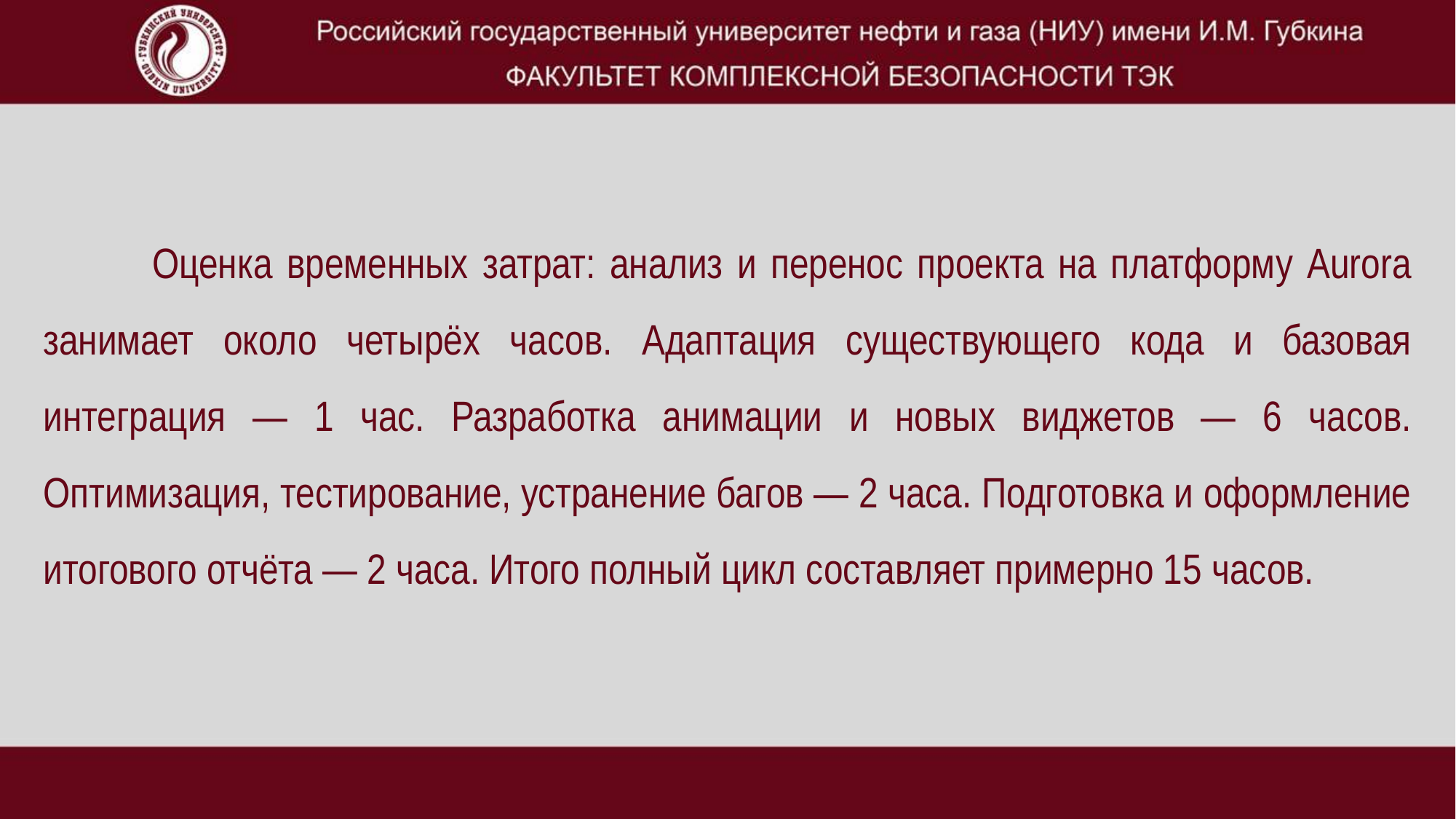

Оценка временных затрат: анализ и перенос проекта на платформу Aurora занимает около четырёх часов. Адаптация существующего кода и базовая интеграция — 1 час. Разработка анимации и новых виджетов — 6 часов. Оптимизация, тестирование, устранение багов — 2 часа. Подготовка и оформление итогового отчёта — 2 часа. Итого полный цикл составляет примерно 15 часов.